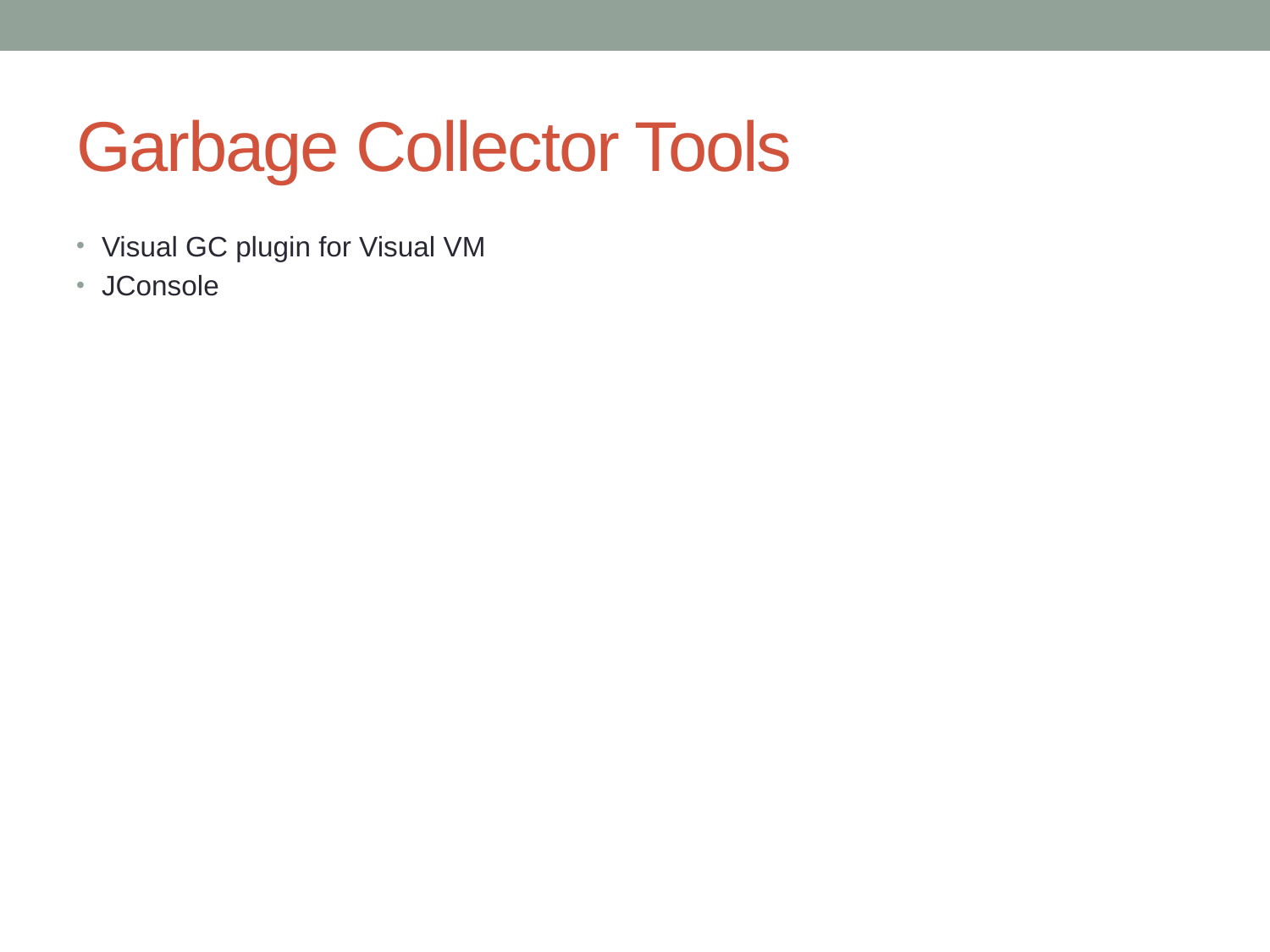

# Garbage Collector Tools
Visual GC plugin for Visual VM
JConsole